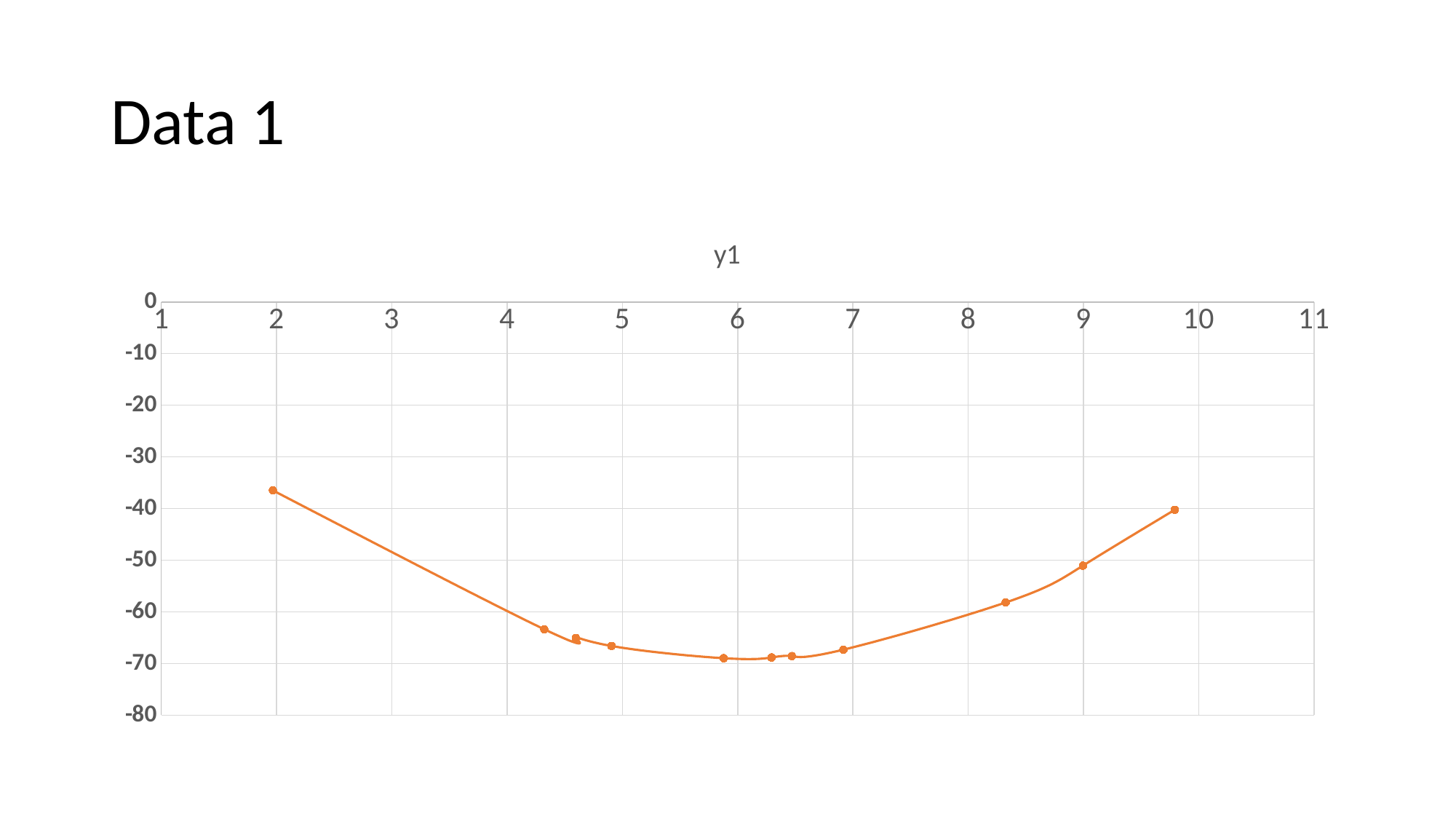

Data 1

### Chart: y1

| Category | y1 |
|---|---|